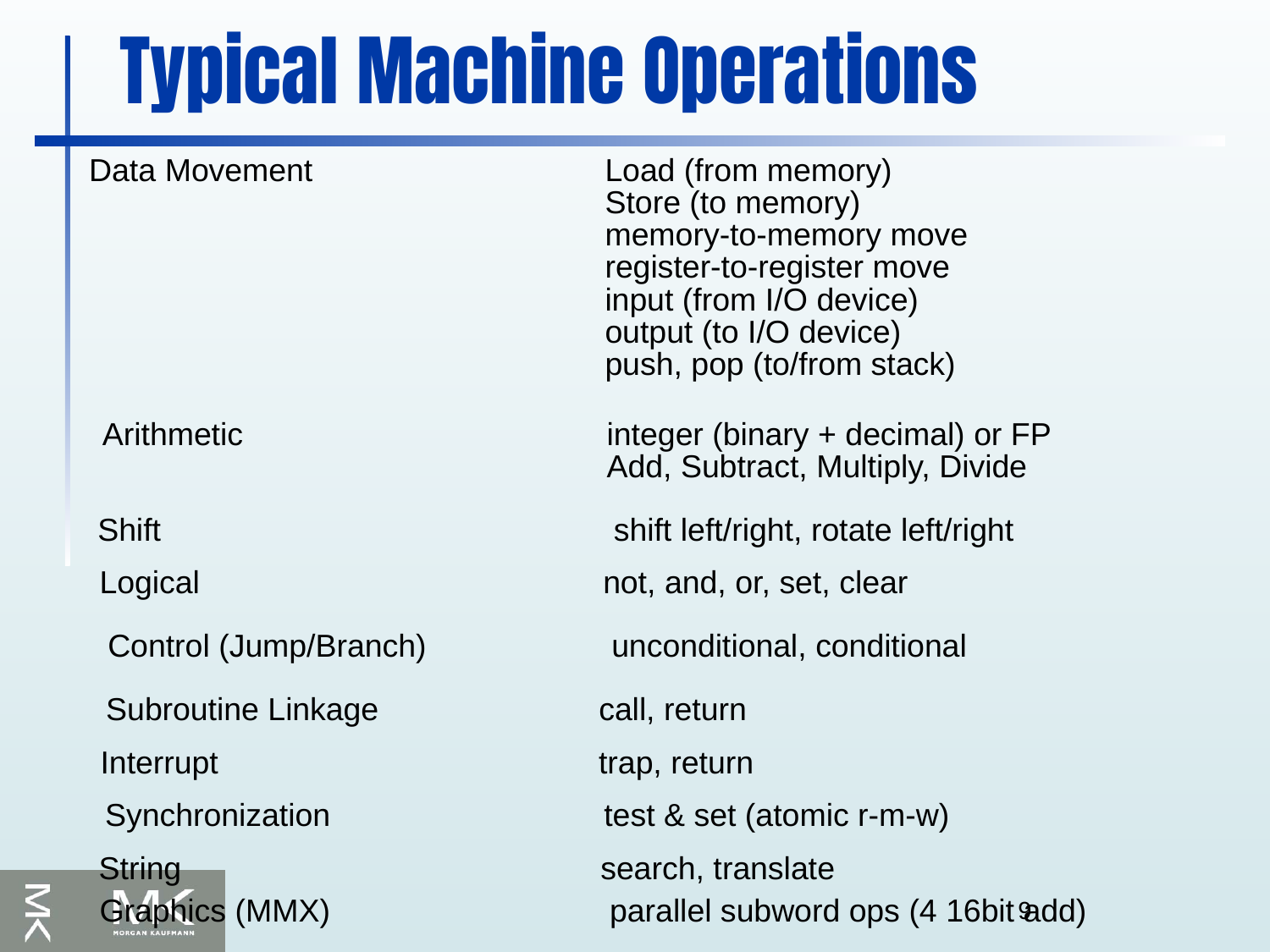

Typical Machine Operations
Data Movement
Load (from memory)
Store (to memory)
memory-to-memory move
register-to-register move
input (from I/O device)
output (to I/O device)
push, pop (to/from stack)
Arithmetic
integer (binary + decimal) or FP
Add, Subtract, Multiply, Divide
Shift
shift left/right, rotate left/right
Logical
not, and, or, set, clear
Control (Jump/Branch)
unconditional, conditional
Subroutine Linkage
call, return
Interrupt
trap, return
Synchronization
test & set (atomic r-m-w)
String
search, translate
Graphics (MMX)
parallel subword ops (4 16bit add)
9